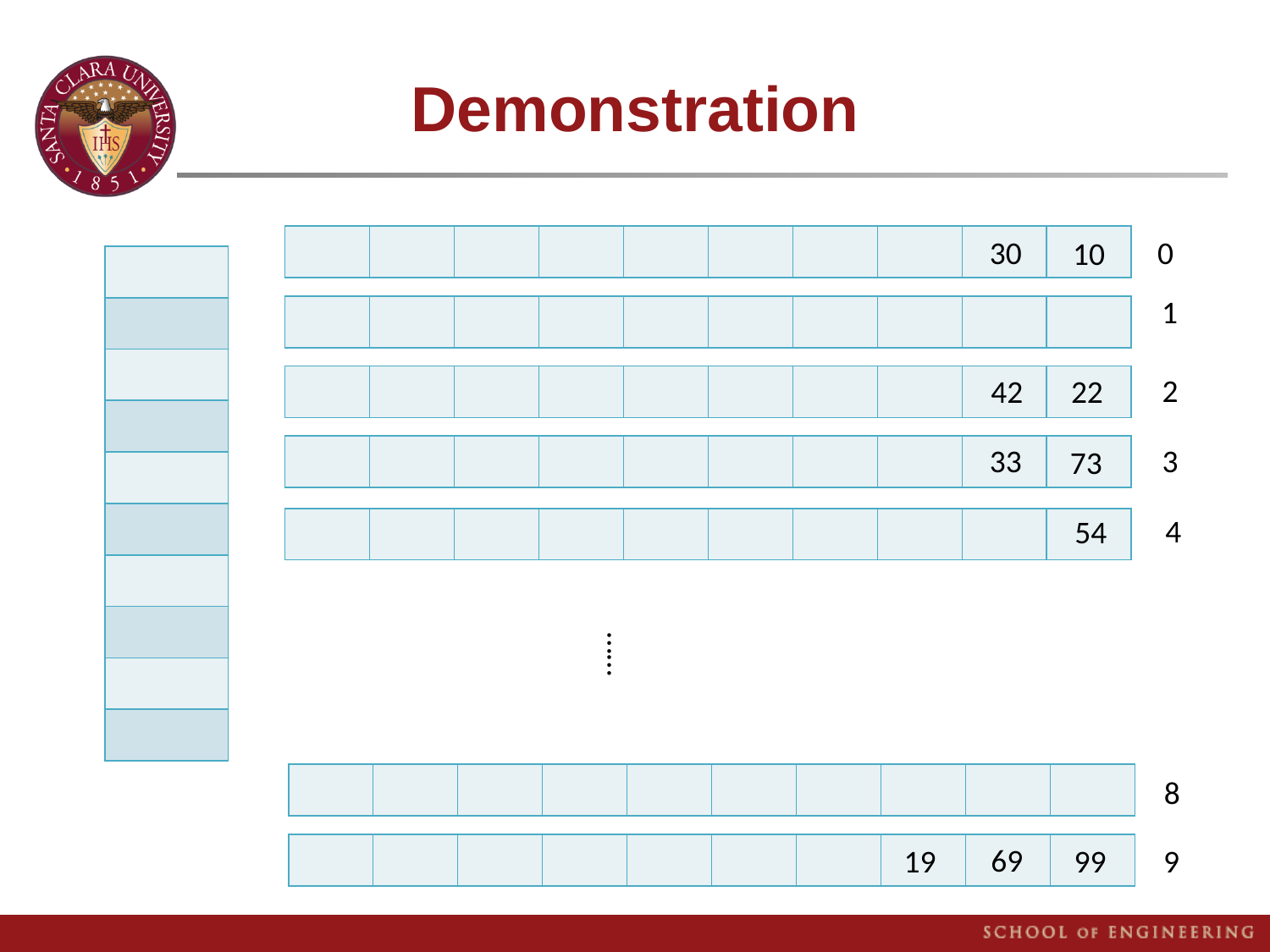

# Demonstration
|  |  |  |  |  |  |  |  |  |  |
| --- | --- | --- | --- | --- | --- | --- | --- | --- | --- |
30
0
10
|  |
| --- |
|  |
|  |
|  |
|  |
|  |
|  |
|  |
|  |
|  |
1
|  |  |  |  |  |  |  |  |  |  |
| --- | --- | --- | --- | --- | --- | --- | --- | --- | --- |
2
42
22
|  |  |  |  |  |  |  |  |  |  |
| --- | --- | --- | --- | --- | --- | --- | --- | --- | --- |
33
3
|  |  |  |  |  |  |  |  |  |  |
| --- | --- | --- | --- | --- | --- | --- | --- | --- | --- |
73
4
54
|  |  |  |  |  |  |  |  |  |  |
| --- | --- | --- | --- | --- | --- | --- | --- | --- | --- |
……
|  |  |  |  |  |  |  |  |  |  |
| --- | --- | --- | --- | --- | --- | --- | --- | --- | --- |
8
69
|  |  |  |  |  |  |  |  |  |  |
| --- | --- | --- | --- | --- | --- | --- | --- | --- | --- |
19
9
99